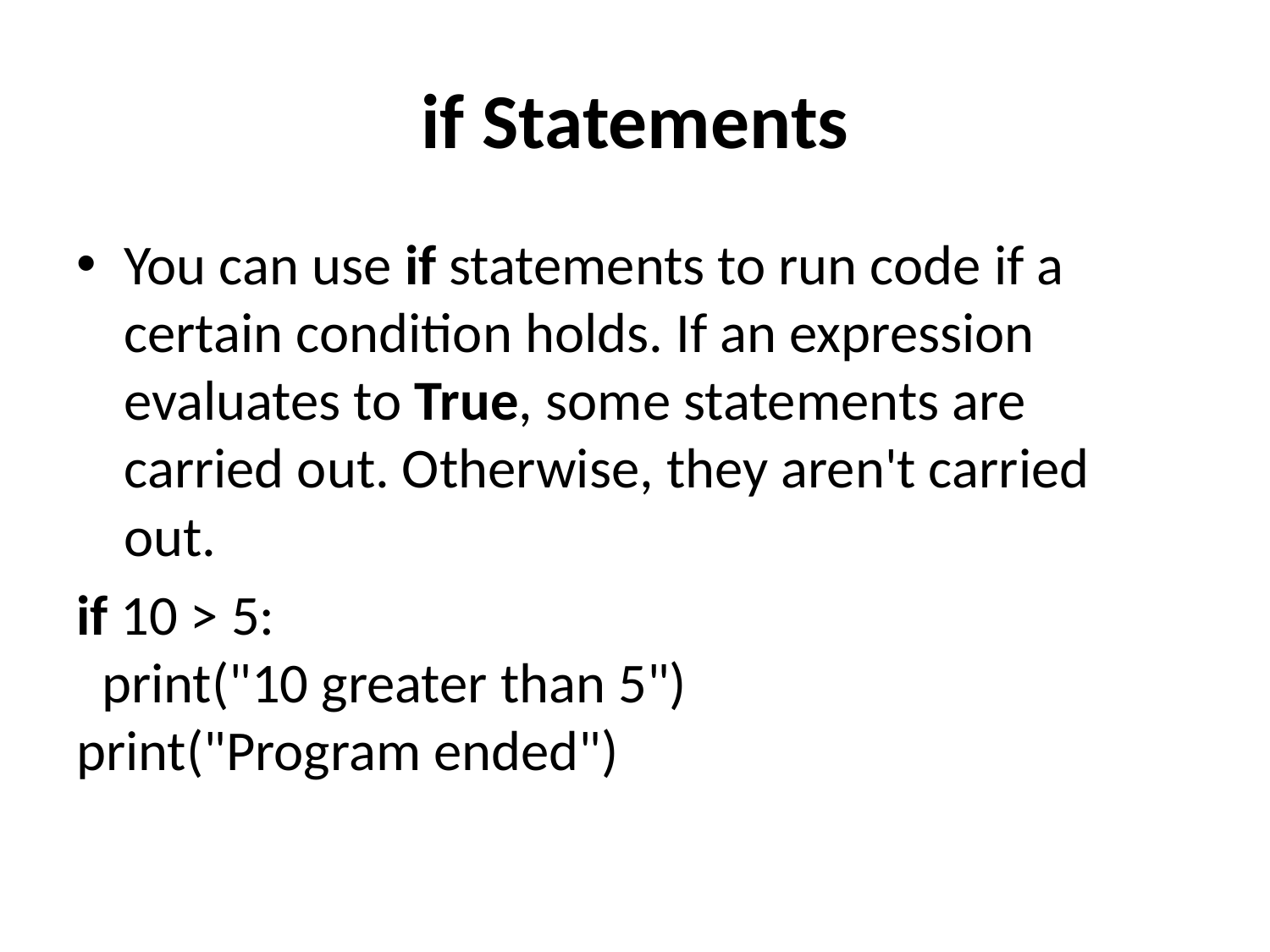

# if Statements
You can use if statements to run code if a certain condition holds. If an expression evaluates to True, some statements are carried out. Otherwise, they aren't carried out.
if 10 > 5:
  print("10 greater than 5")
print("Program ended")